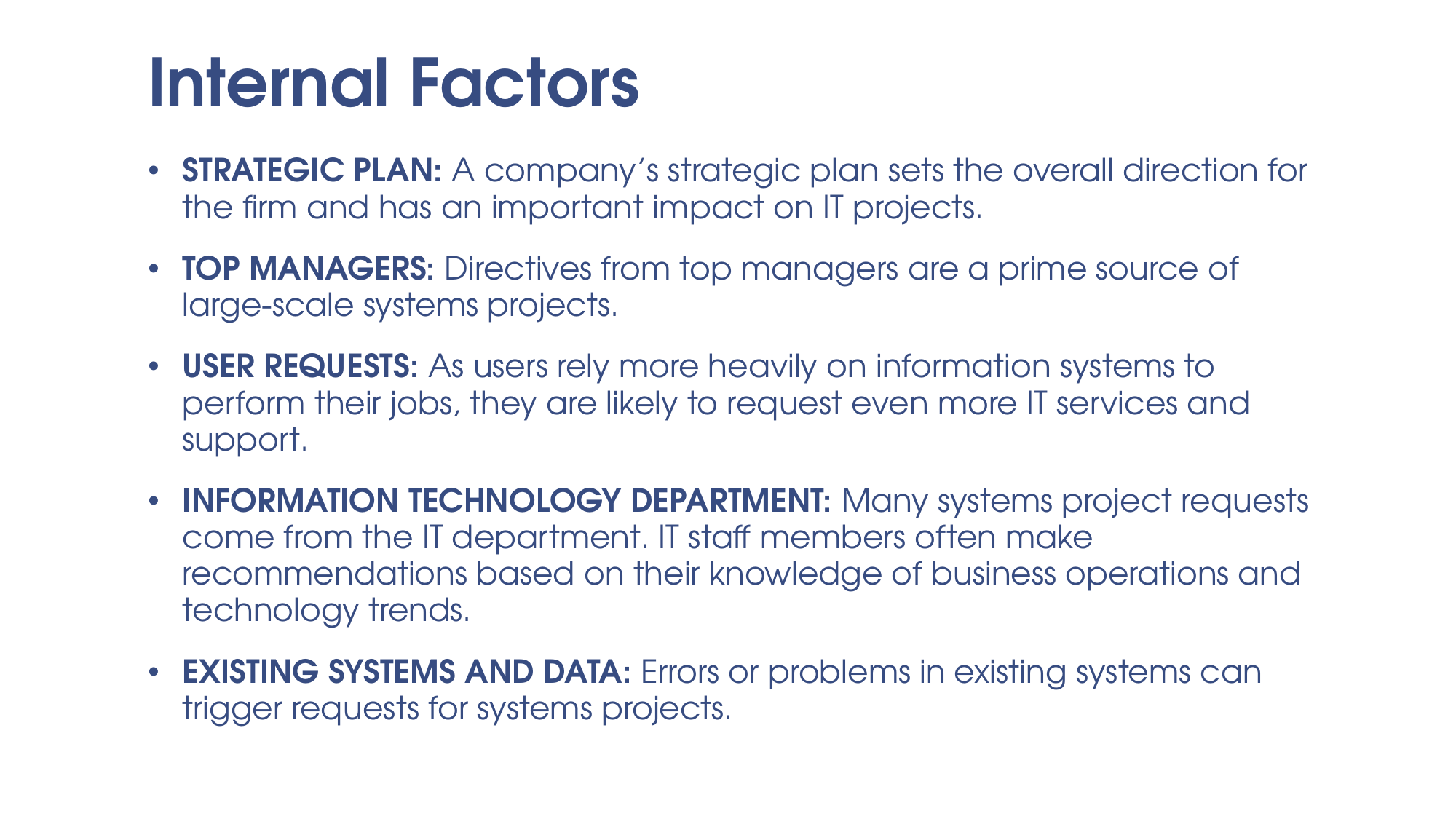

# Internal Factors
STRATEGIC PLAN: A company’s strategic plan sets the overall direction for the firm and has an important impact on IT projects.
TOP MANAGERS: Directives from top managers are a prime source of large-scale systems projects.
USER REQUESTS: As users rely more heavily on information systems to perform their jobs, they are likely to request even more IT services and support.
INFORMATION TECHNOLOGY DEPARTMENT: Many systems project requests come from the IT department. IT staff members often make recommendations based on their knowledge of business operations and technology trends.
EXISTING SYSTEMS AND DATA: Errors or problems in existing systems can trigger requests for systems projects.